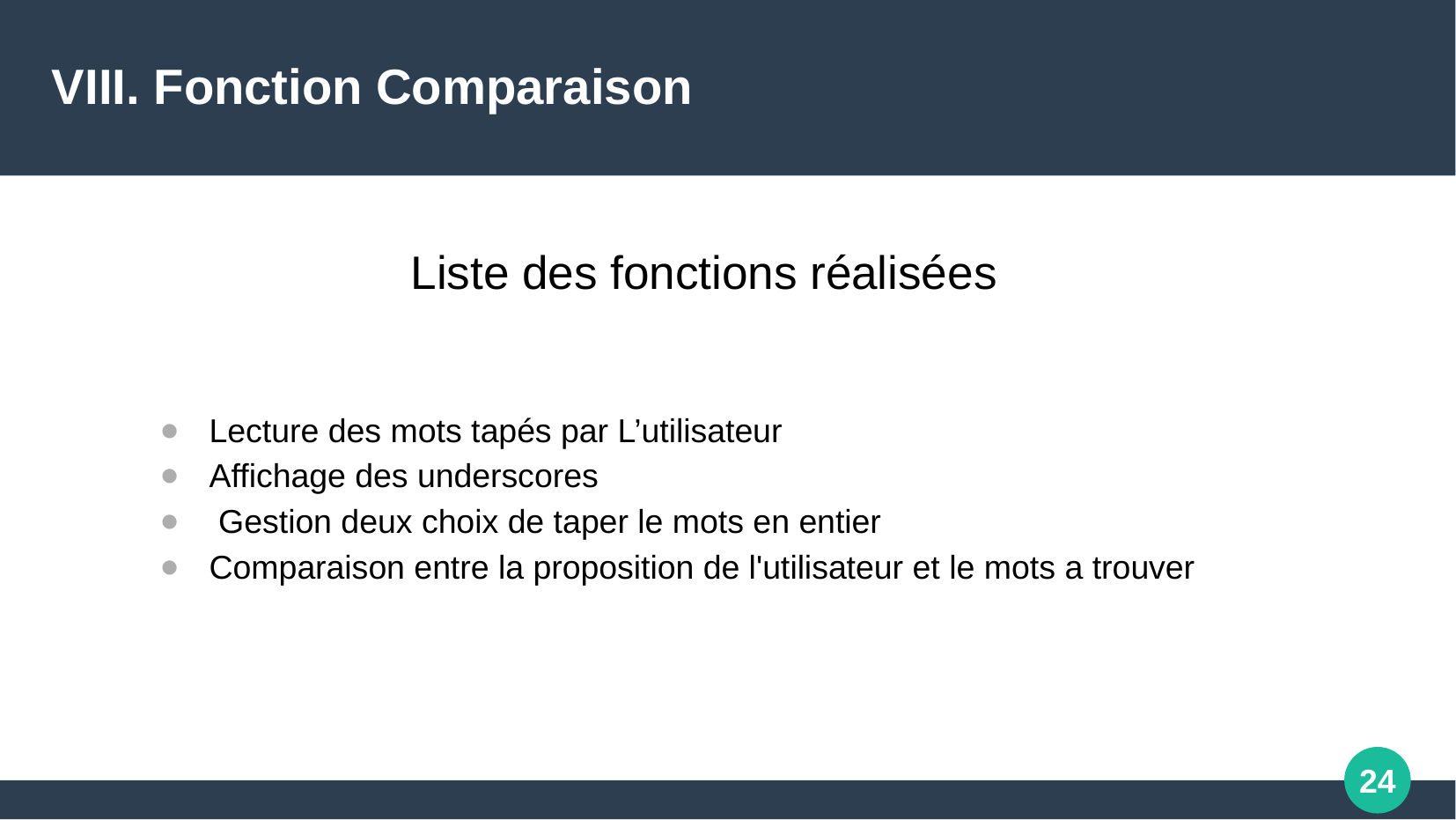

VIII. Fonction Comparaison
Liste des fonctions réalisées
Lecture des mots tapés par L’utilisateur
Affichage des underscores
 Gestion deux choix de taper le mots en entier
Comparaison entre la proposition de l'utilisateur et le mots a trouver